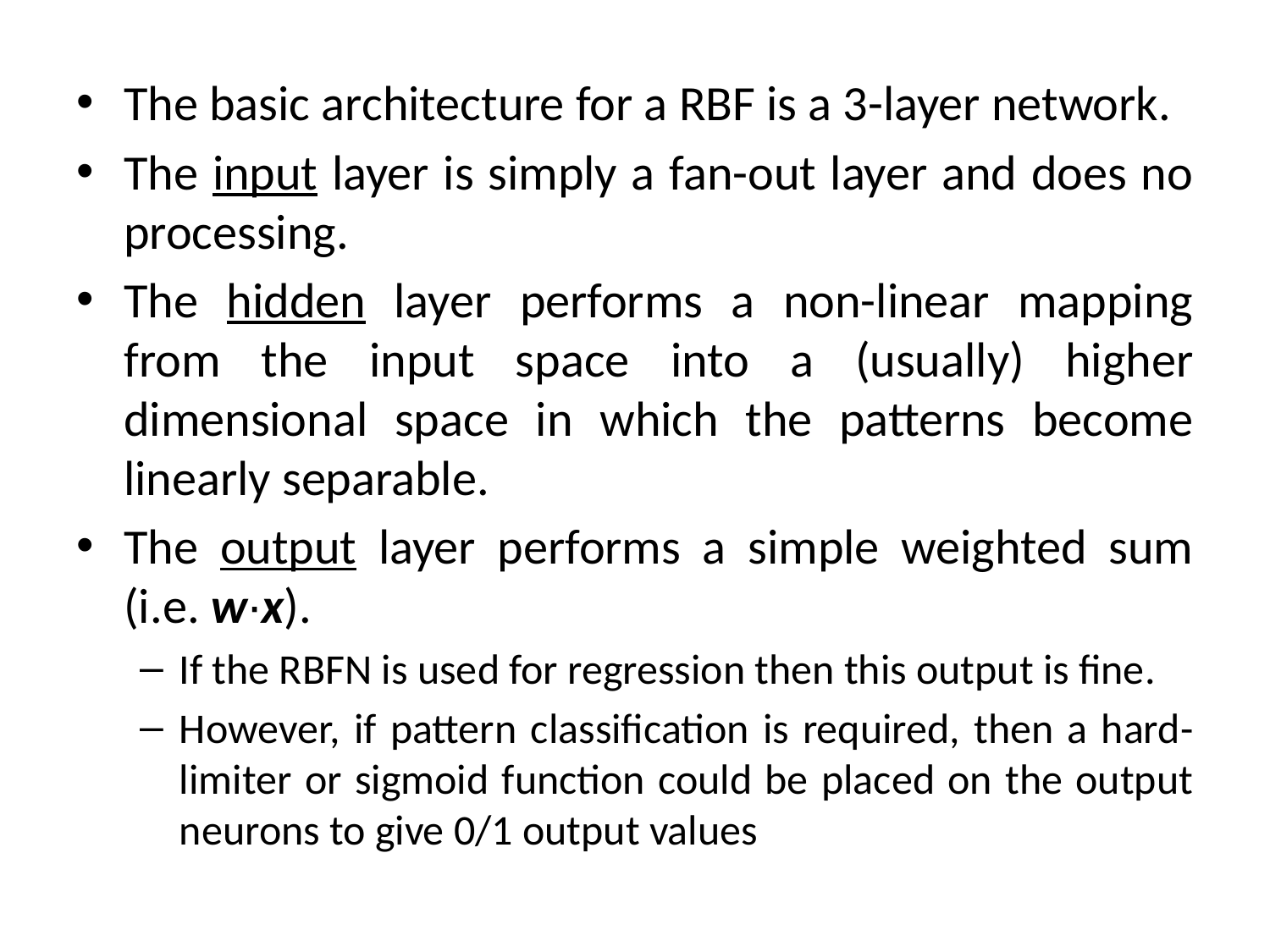

The basic architecture for a RBF is a 3-layer network.
The input layer is simply a fan-out layer and does no processing.
The hidden layer performs a non-linear mapping from the input space into a (usually) higher dimensional space in which the patterns become linearly separable.
The output layer performs a simple weighted sum (i.e. w∙x).
If the RBFN is used for regression then this output is fine.
However, if pattern classification is required, then a hard-limiter or sigmoid function could be placed on the output neurons to give 0/1 output values